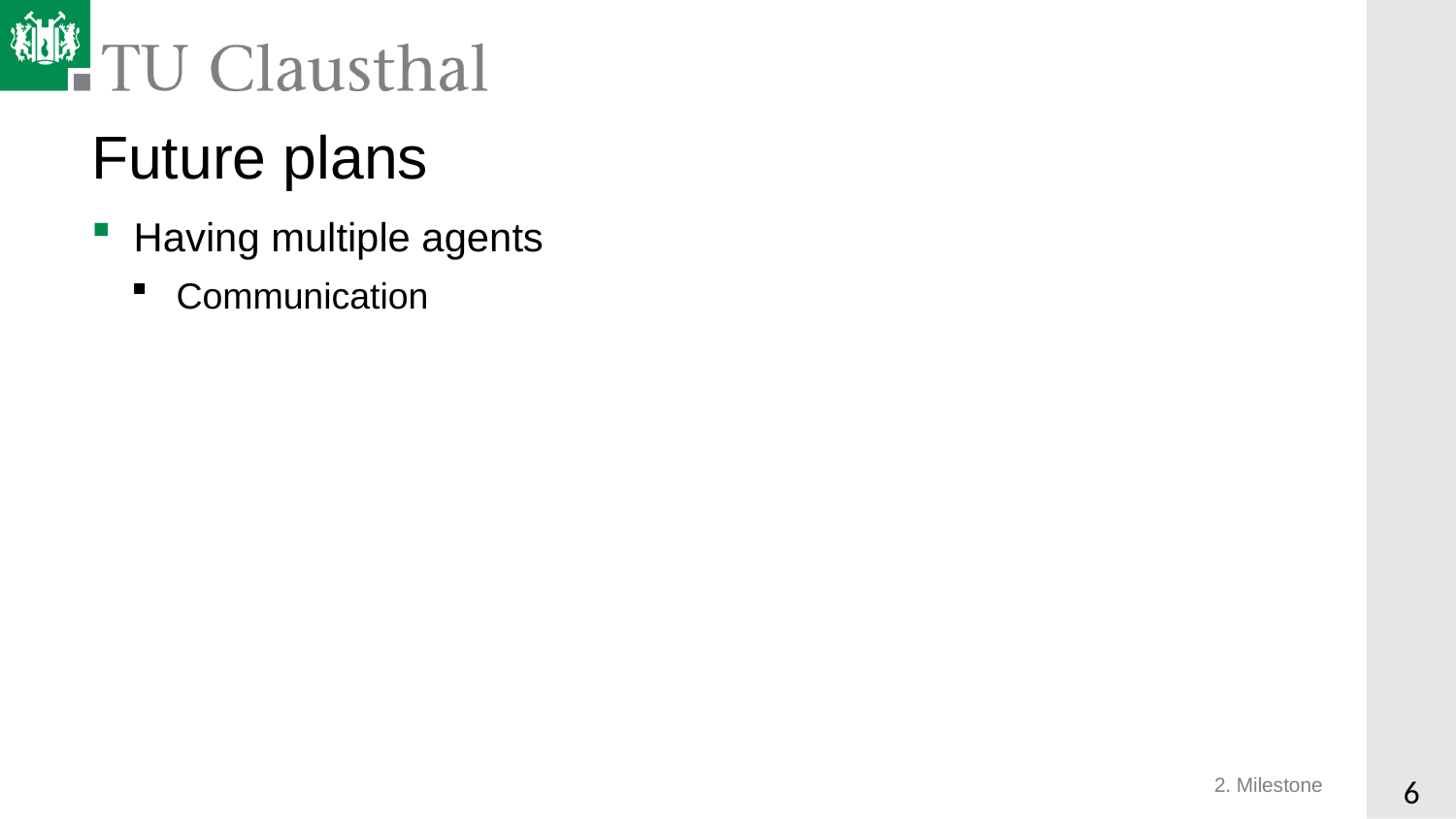

# Future plans
Having multiple agents
Communication